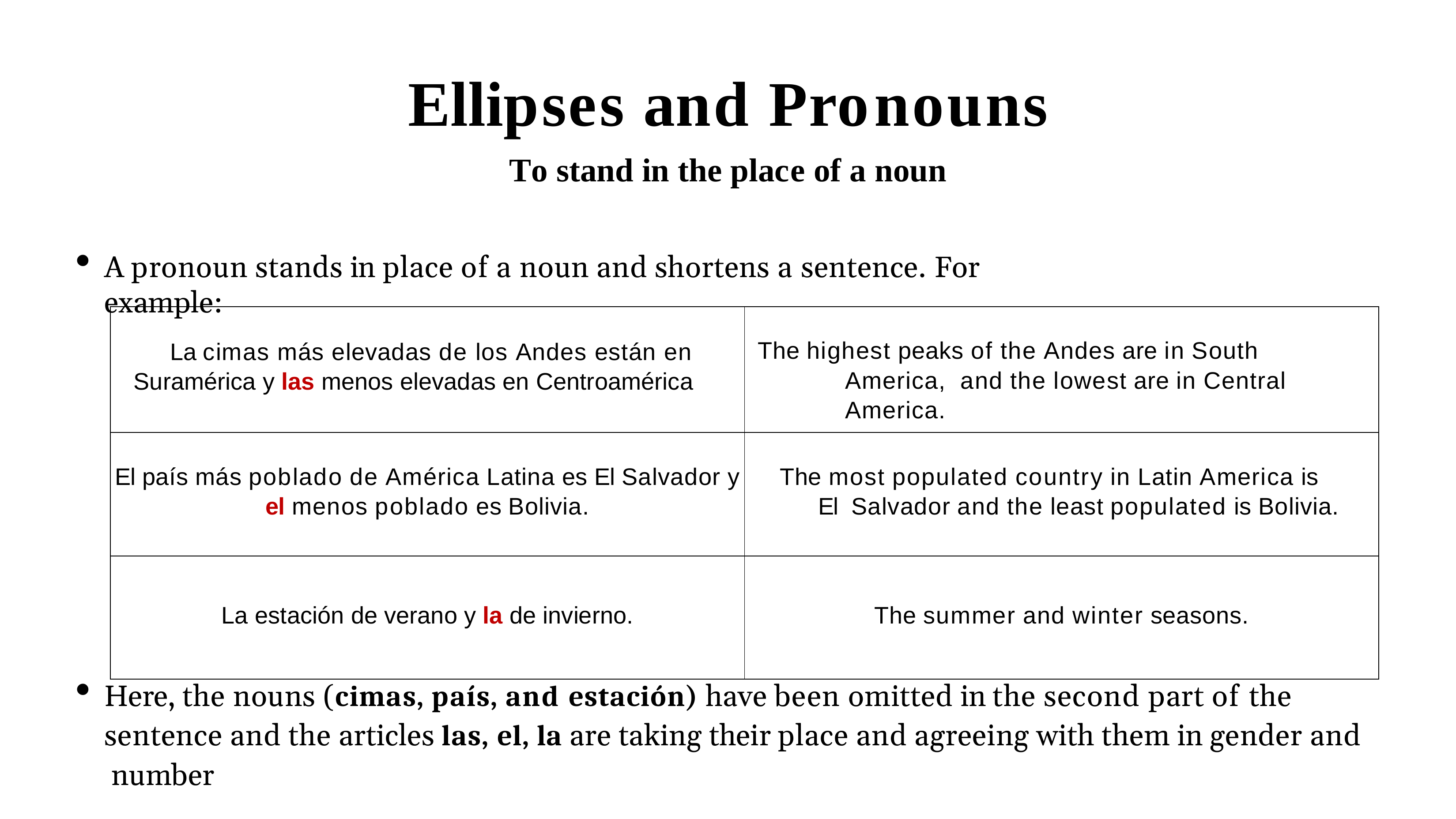

# Ellipses and Pronouns
To stand in the place of a noun
A pronoun stands in place of a noun and shortens a sentence. For example:
| La cimas más elevadas de los Andes están en Suramérica y las menos elevadas en Centroamérica | The highest peaks of the Andes are in South America, and the lowest are in Central America. |
| --- | --- |
| El país más poblado de América Latina es El Salvador y el menos poblado es Bolivia. | The most populated country in Latin America is El Salvador and the least populated is Bolivia. |
| La estación de verano y la de invierno. | The summer and winter seasons. |
Here, the nouns (cimas, país, and estación) have been omitted in the second part of the  sentence and the articles las, el, la are taking their place and agreeing with them in gender and  number